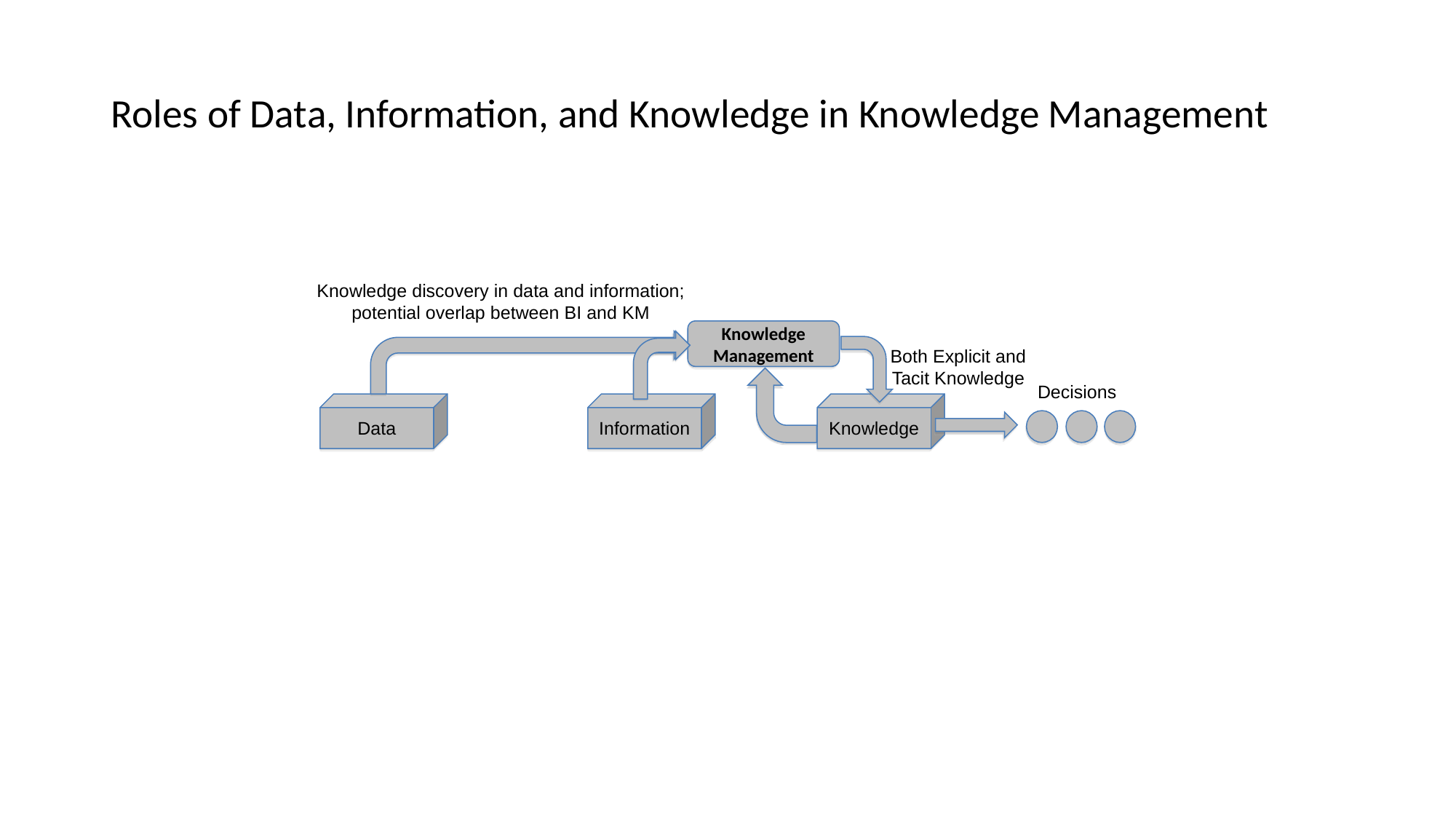

# Roles of Data, Information, and Knowledge in Knowledge Management

Knowledge discovery in data and information; potential overlap between BI and KM
Knowledge Management

Both Explicit and Tacit Knowledge

Decisions

Data
Information
Knowledge

© Sabherwal & Becerra-Fernandez